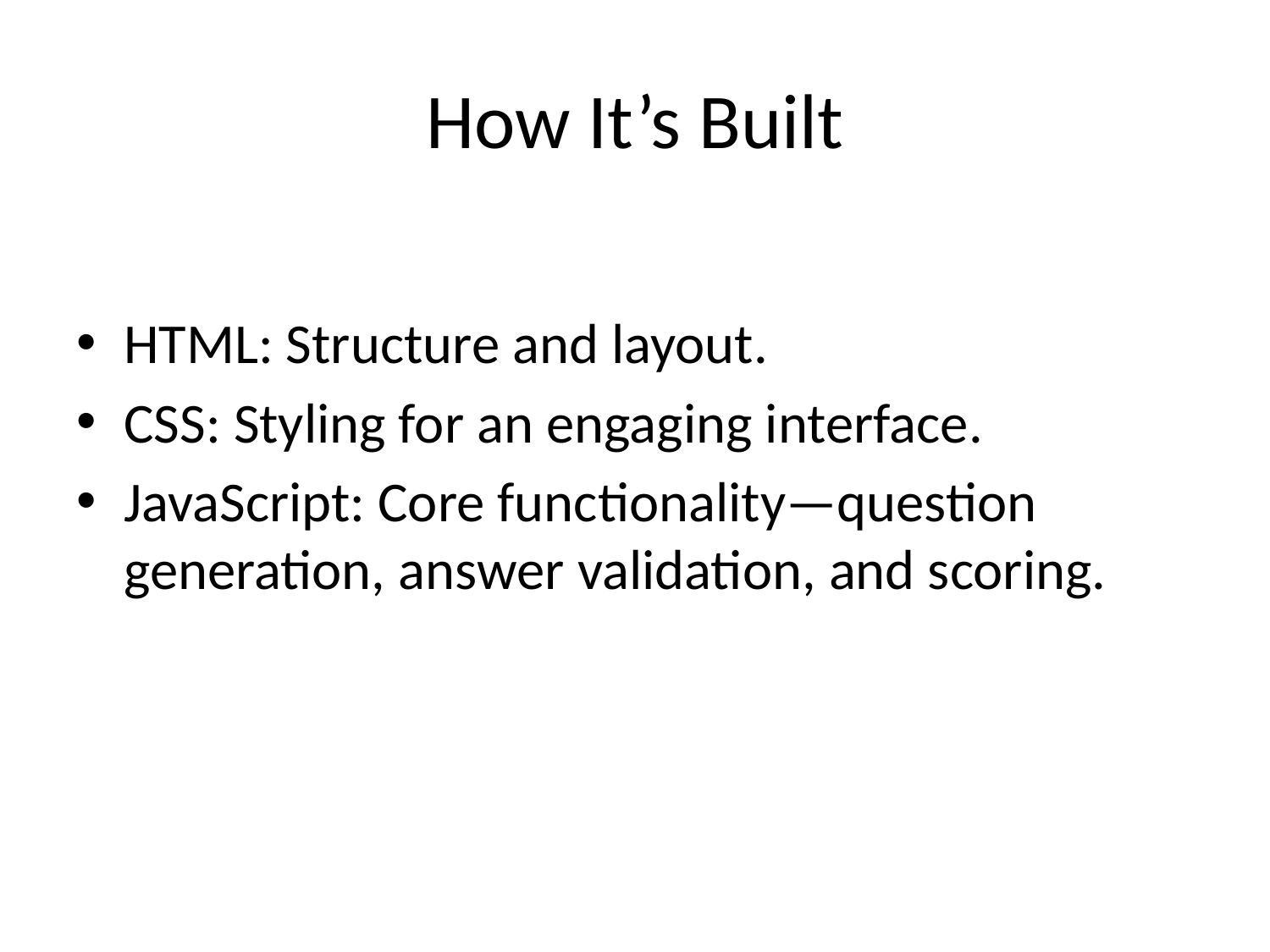

# How It’s Built

HTML: Structure and layout.
CSS: Styling for an engaging interface.
JavaScript: Core functionality—question generation, answer validation, and scoring.